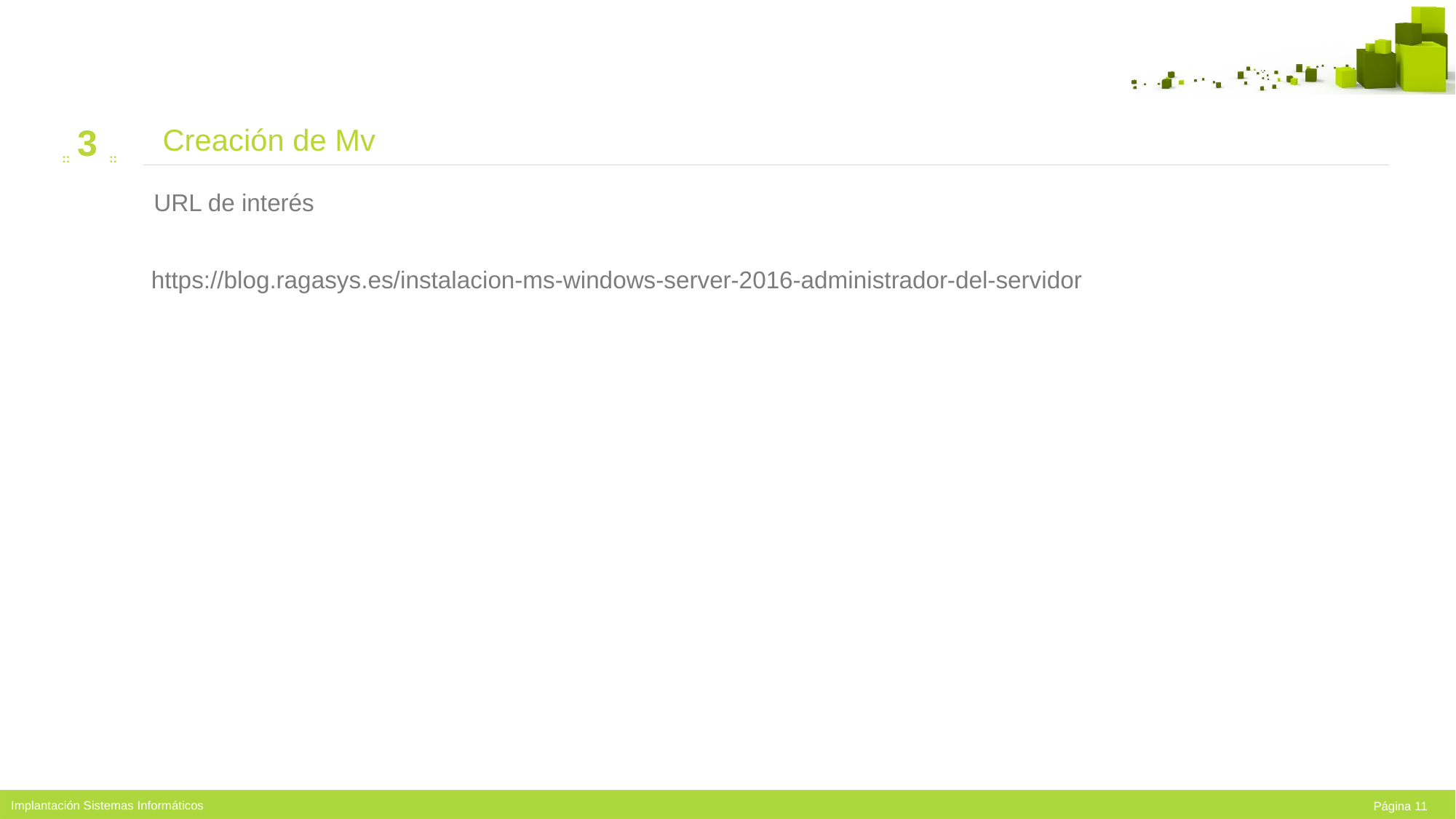

Creación de Mv
3
URL de interés
https://blog.ragasys.es/instalacion-ms-windows-server-2016-administrador-del-servidor